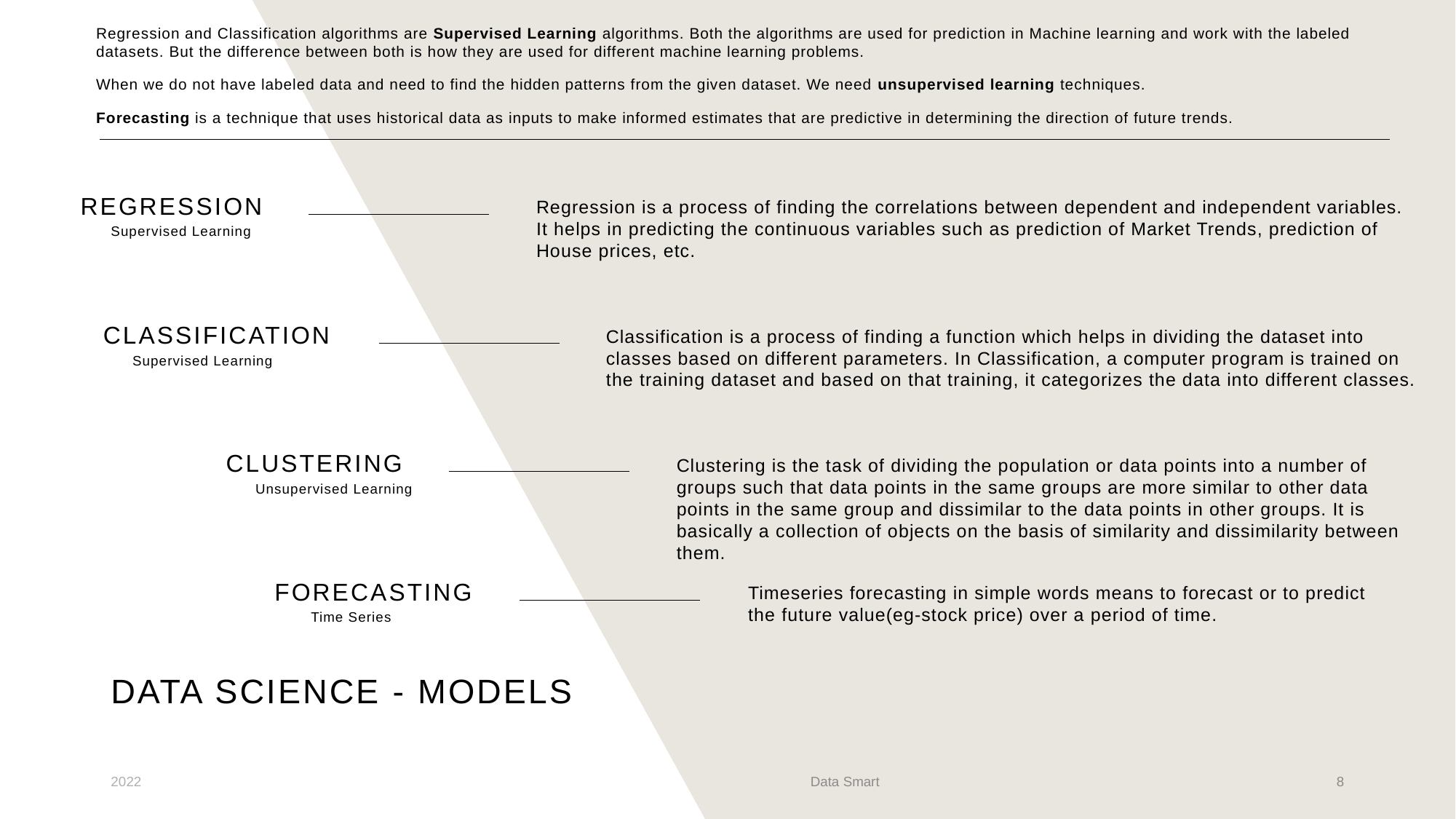

Regression and Classification algorithms are Supervised Learning algorithms. Both the algorithms are used for prediction in Machine learning and work with the labeled datasets. But the difference between both is how they are used for different machine learning problems.
When we do not have labeled data and need to find the hidden patterns from the given dataset. We need unsupervised learning techniques.
Forecasting is a technique that uses historical data as inputs to make informed estimates that are predictive in determining the direction of future trends.
Regression
Regression is a process of finding the correlations between dependent and independent variables. It helps in predicting the continuous variables such as prediction of Market Trends, prediction of House prices, etc.
Supervised Learning
Classification
Classification is a process of finding a function which helps in dividing the dataset into classes based on different parameters. In Classification, a computer program is trained on the training dataset and based on that training, it categorizes the data into different classes.
Supervised Learning
Clustering
Clustering is the task of dividing the population or data points into a number of groups such that data points in the same groups are more similar to other data points in the same group and dissimilar to the data points in other groups. It is basically a collection of objects on the basis of similarity and dissimilarity between them.
Unsupervised Learning
Forecasting
Timeseries forecasting in simple words means to forecast or to predict the future value(eg-stock price) over a period of time.
Time Series
# DATA SCIENCE - MODELs
2022
Data Smart
8